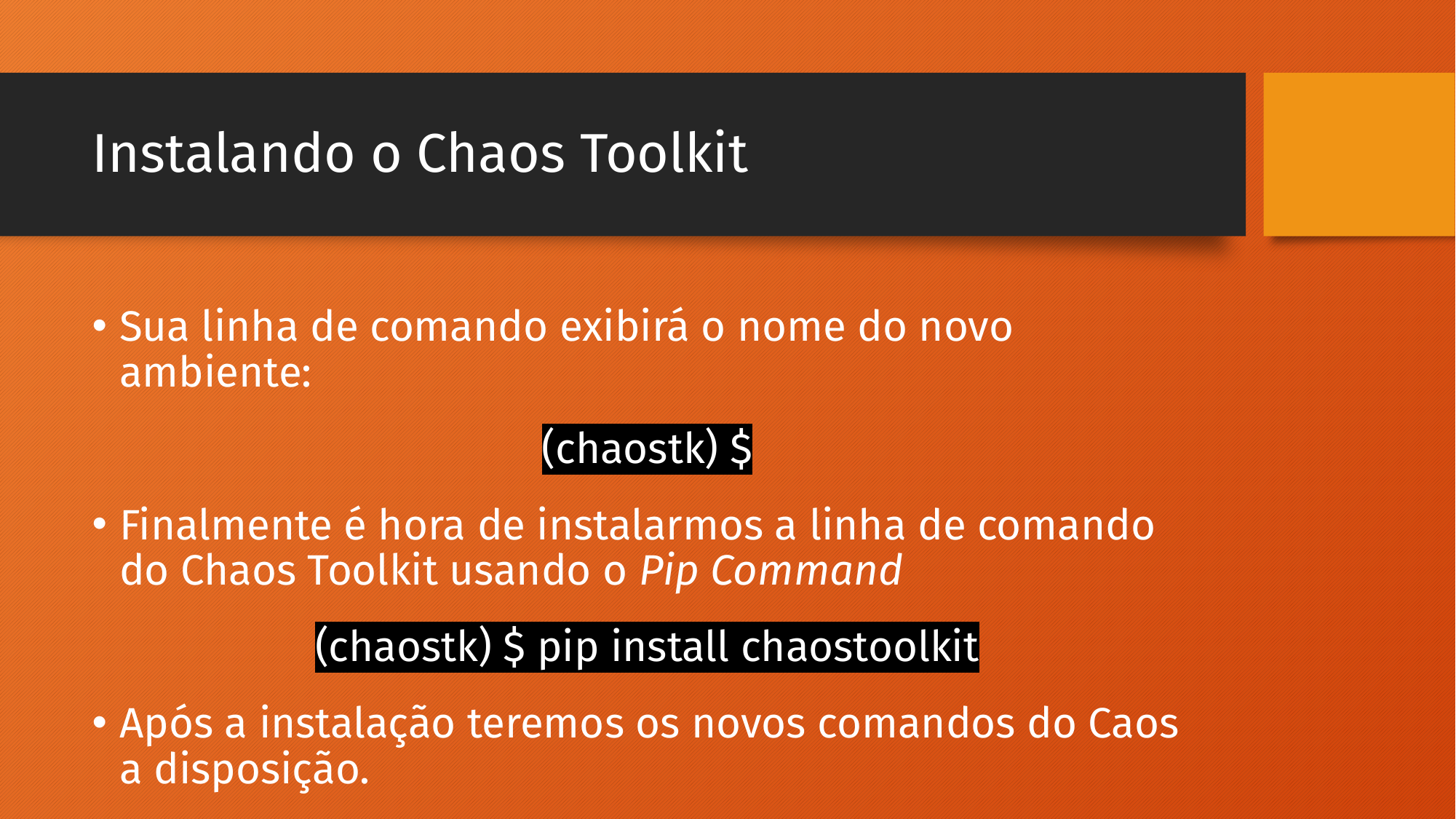

# Instalando o Chaos Toolkit
Sua linha de comando exibirá o nome do novo ambiente:
(chaostk) $
Finalmente é hora de instalarmos a linha de comando do Chaos Toolkit usando o Pip Command
(chaostk) $ pip install chaostoolkit
Após a instalação teremos os novos comandos do Caos a disposição.